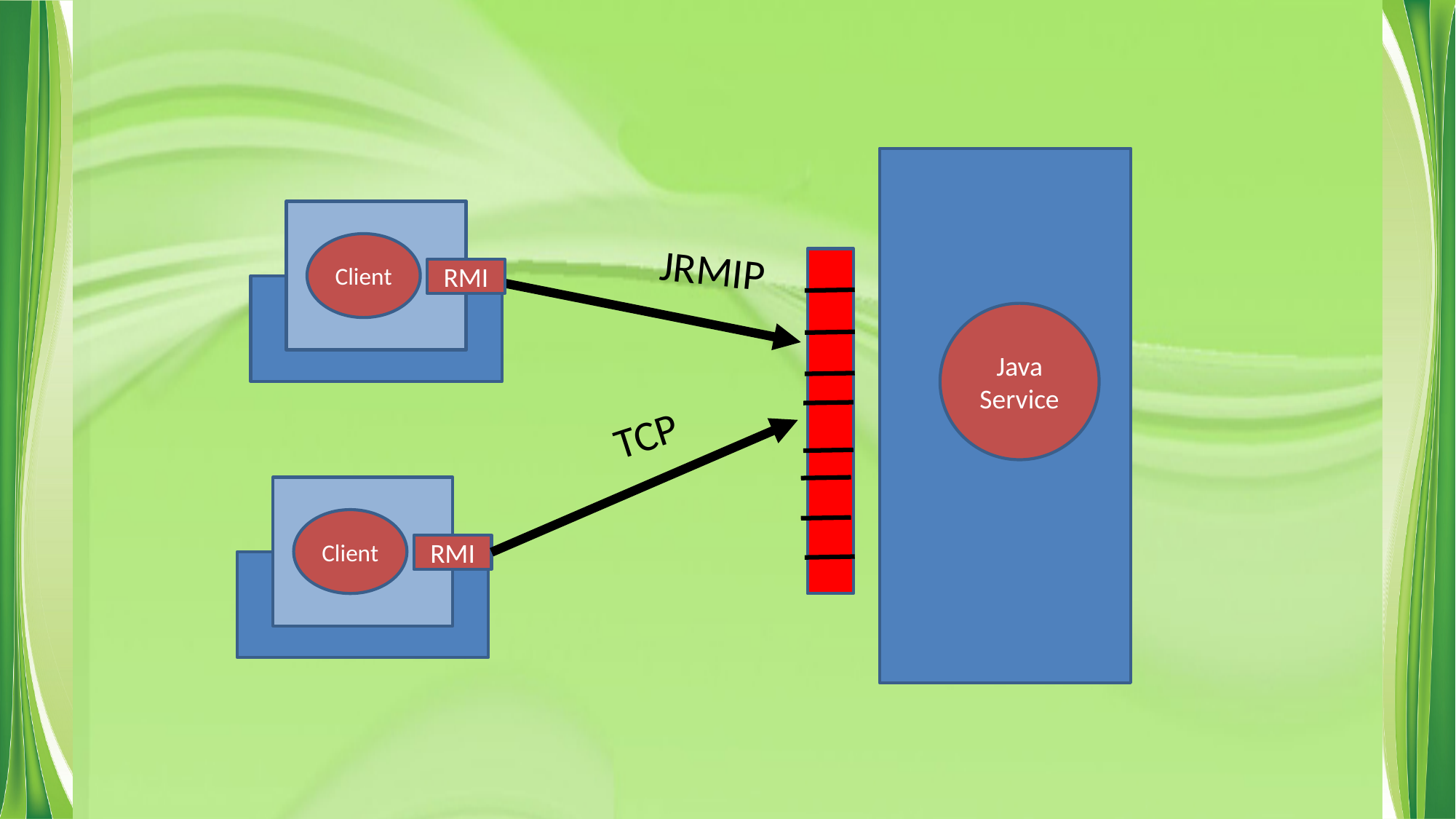

Client
JRMIP

RMI

Java Service
TCP

Client
RMI